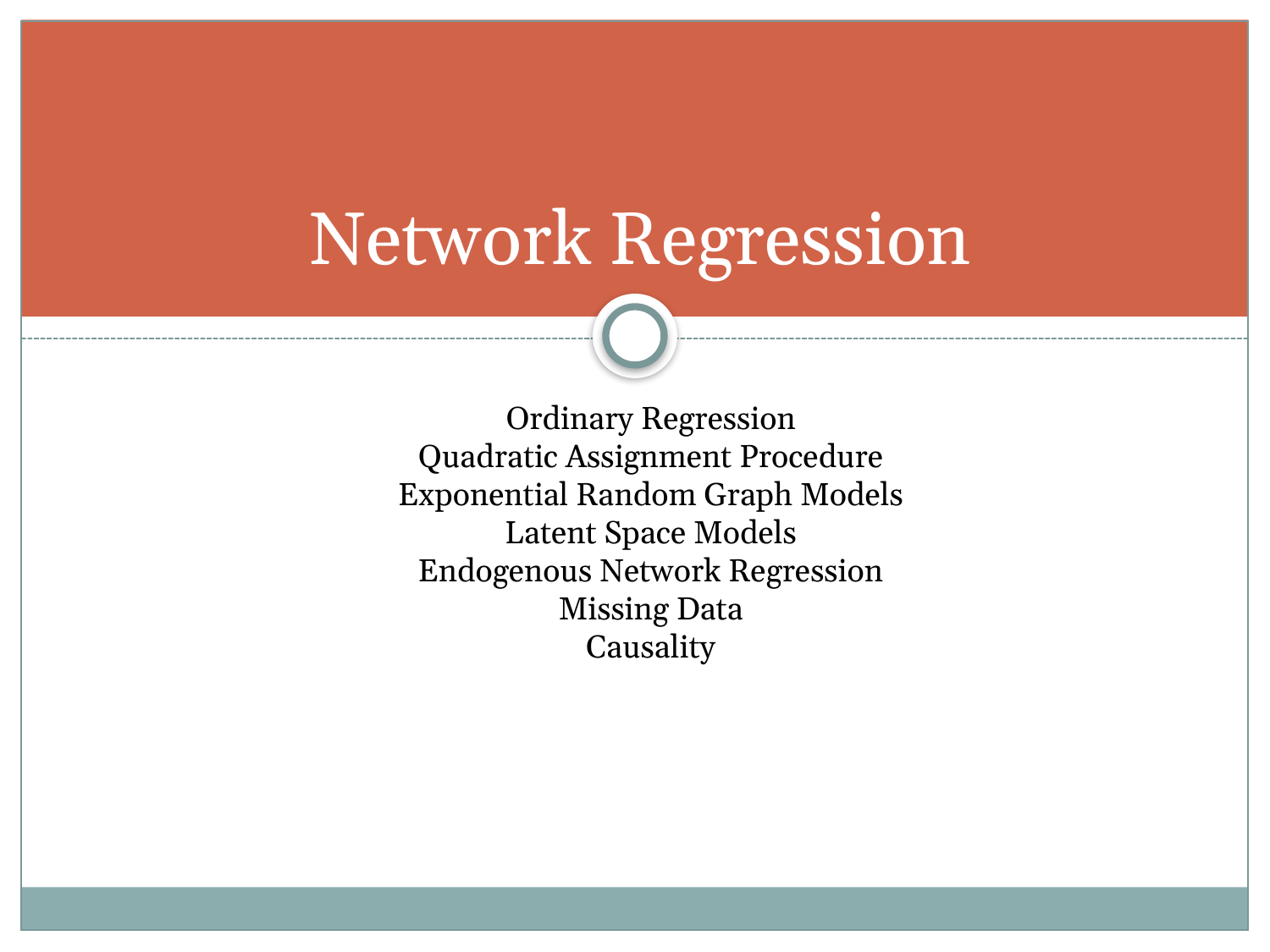

# Network Regression
Ordinary Regression
Quadratic Assignment Procedure
Exponential Random Graph Models
Latent Space Models
Endogenous Network Regression
Missing Data
Causality